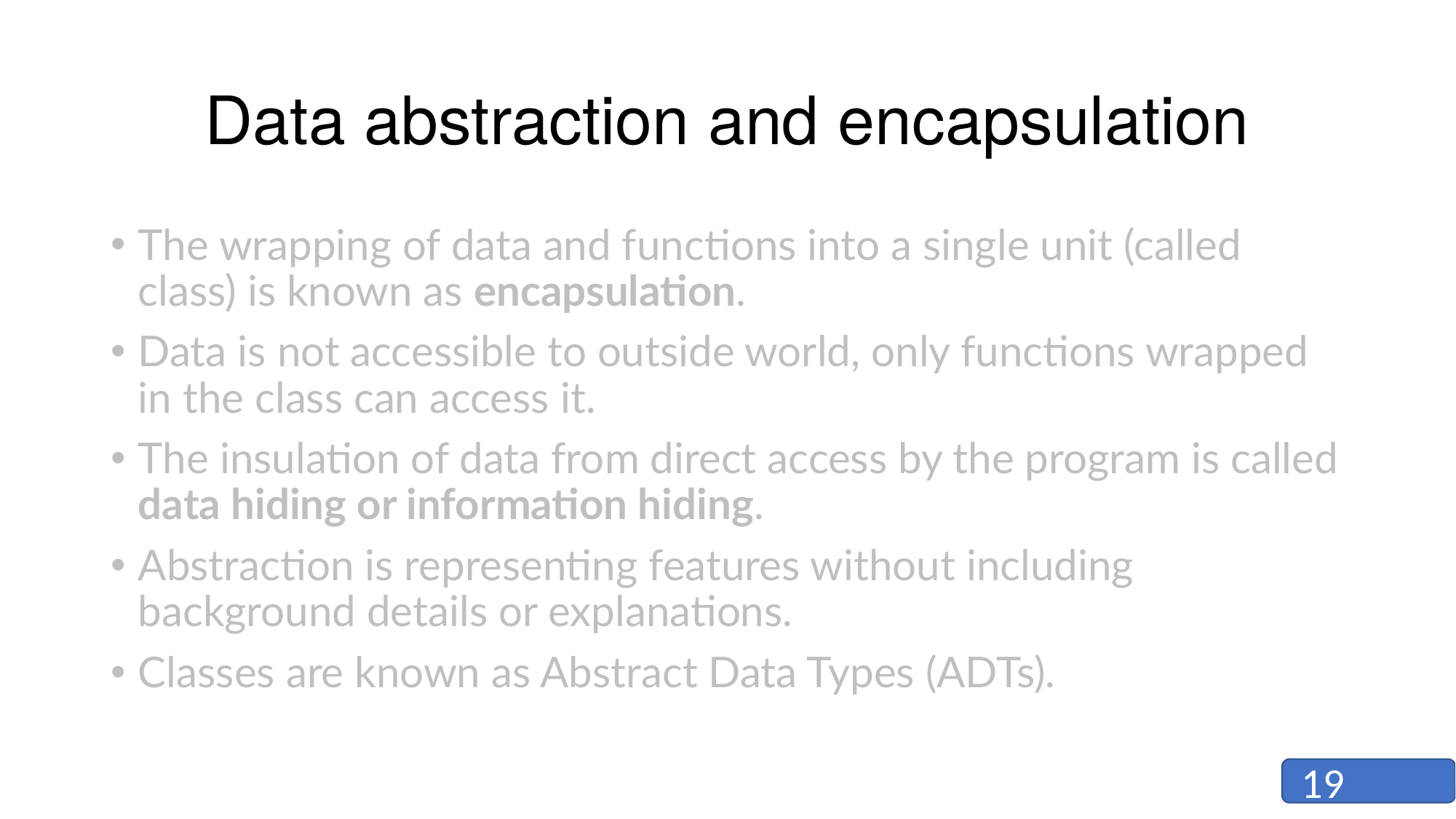

# Data abstraction and encapsulation
The wrapping of data and functions into a single unit (called class) is known as encapsulation.
Data is not accessible to outside world, only functions wrapped in the class can access it.
The insulation of data from direct access by the program is called data hiding or information hiding.
Abstraction is representing features without including background details or explanations.
Classes are known as Abstract Data Types (ADTs).
19